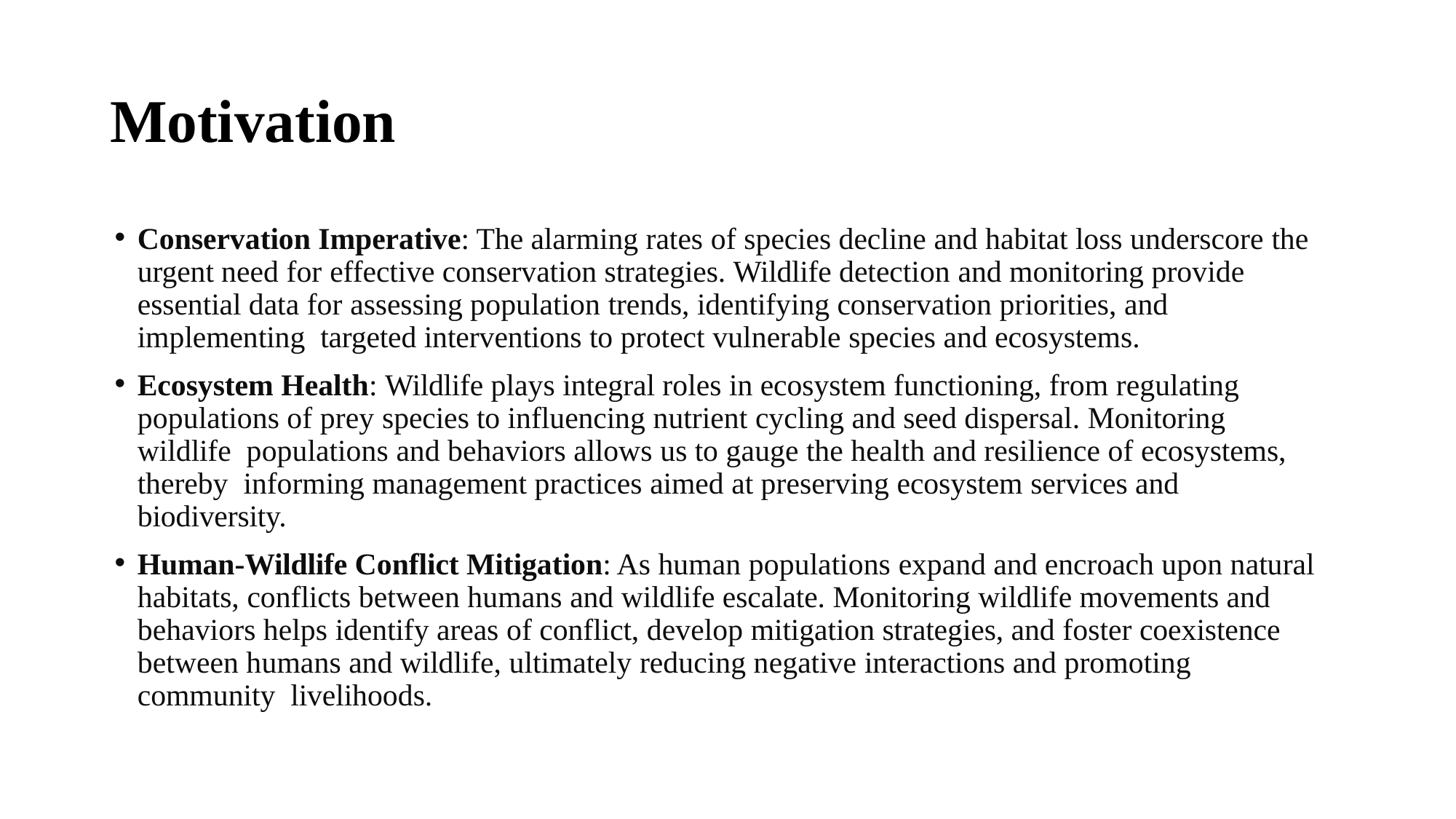

# Motivation
Conservation Imperative: The alarming rates of species decline and habitat loss underscore the  urgent need for effective conservation strategies. Wildlife detection and monitoring provide  essential data for assessing population trends, identifying conservation priorities, and implementing  targeted interventions to protect vulnerable species and ecosystems.
Ecosystem Health: Wildlife plays integral roles in ecosystem functioning, from regulating  populations of prey species to influencing nutrient cycling and seed dispersal. Monitoring wildlife  populations and behaviors allows us to gauge the health and resilience of ecosystems, thereby  informing management practices aimed at preserving ecosystem services and biodiversity.
Human-Wildlife Conflict Mitigation: As human populations expand and encroach upon natural  habitats, conflicts between humans and wildlife escalate. Monitoring wildlife movements and  behaviors helps identify areas of conflict, develop mitigation strategies, and foster coexistence  between humans and wildlife, ultimately reducing negative interactions and promoting community  livelihoods.